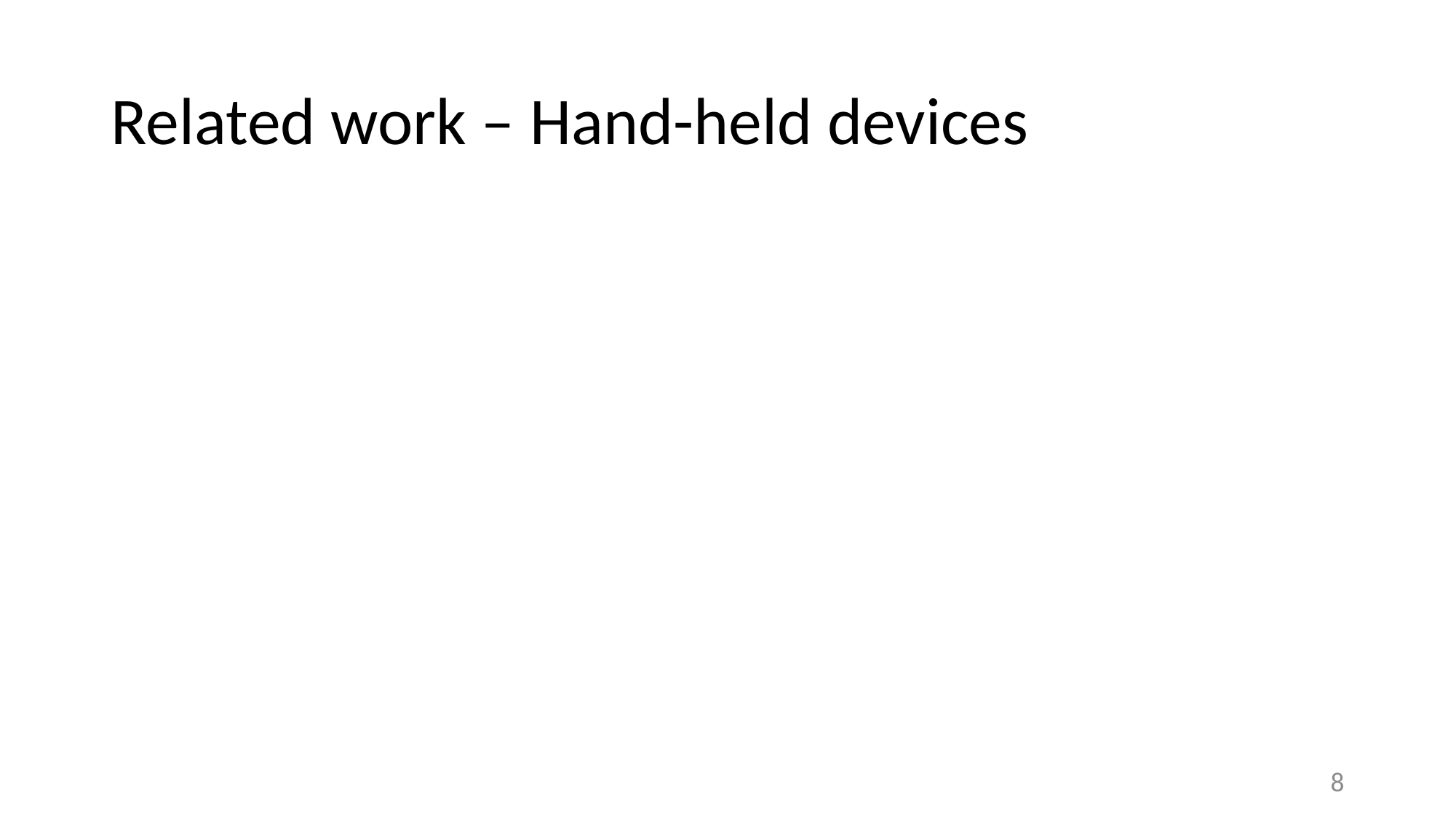

# Related work – Hand-held devices

8